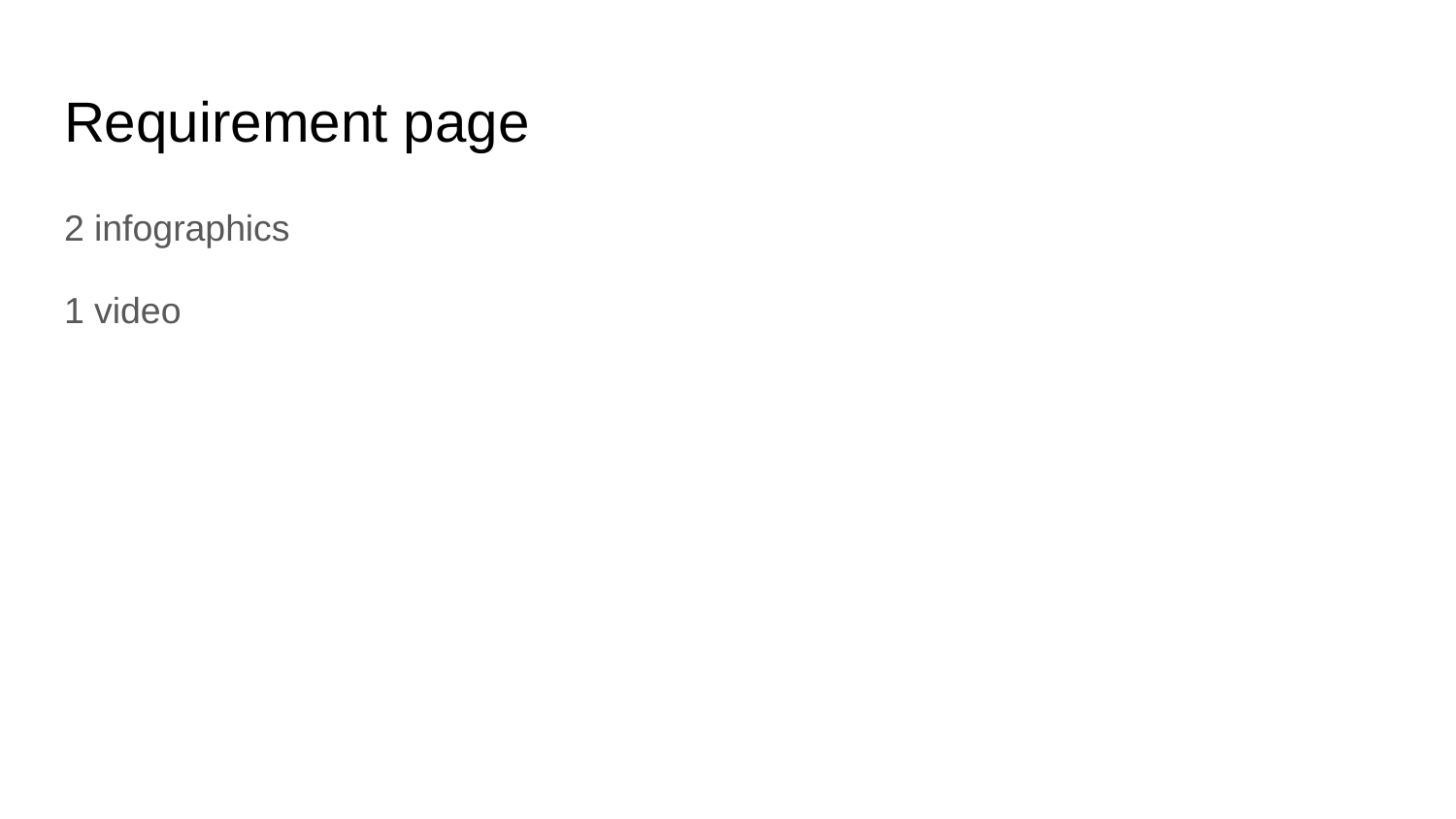

# Requirement page
2 infographics
1 video